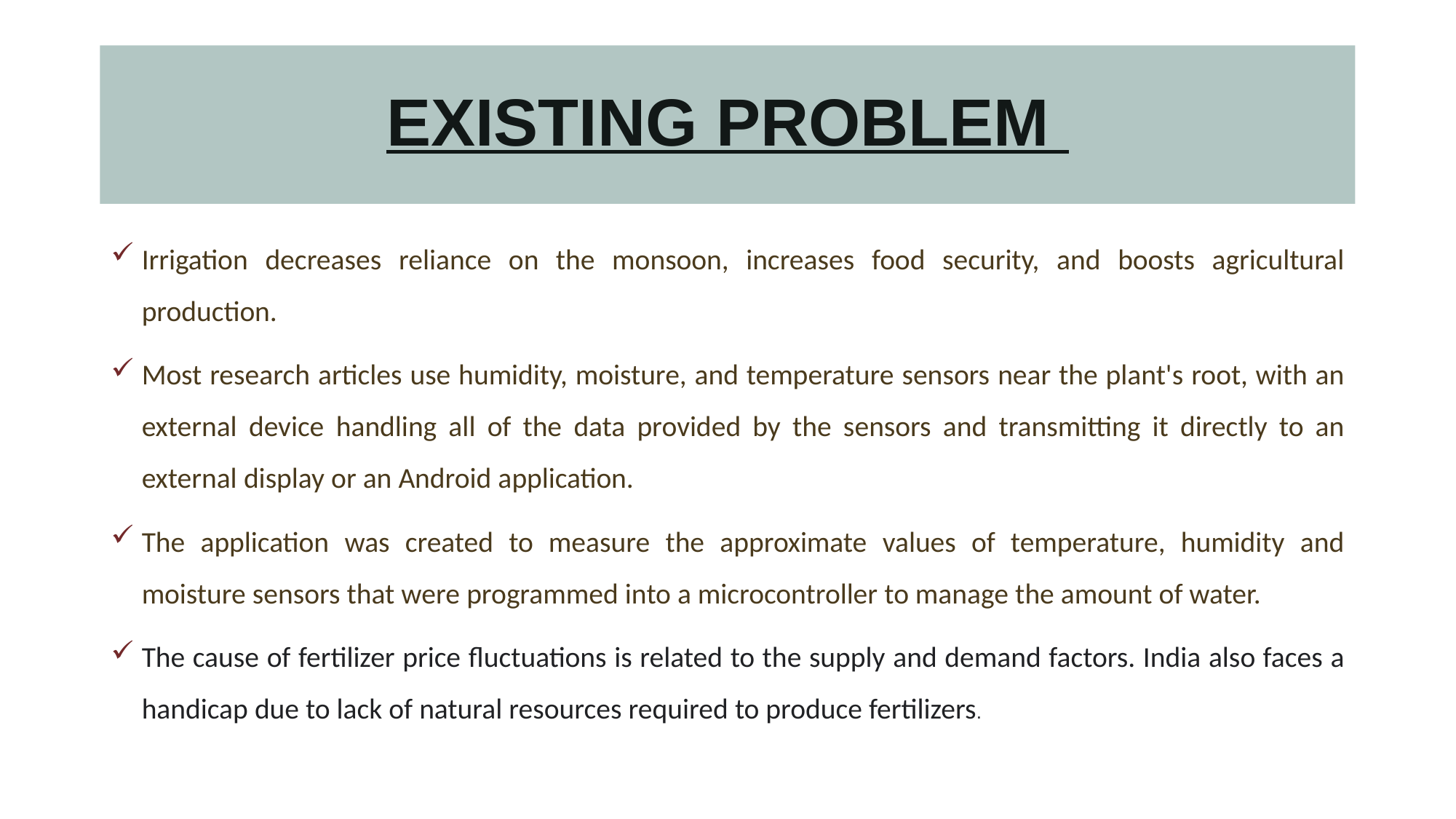

# EXISTING PROBLEM
Irrigation decreases reliance on the monsoon, increases food security, and boosts agricultural production.
Most research articles use humidity, moisture, and temperature sensors near the plant's root, with an external device handling all of the data provided by the sensors and transmitting it directly to an external display or an Android application.
The application was created to measure the approximate values of temperature, humidity and moisture sensors that were programmed into a microcontroller to manage the amount of water.
The cause of fertilizer price fluctuations is related to the supply and demand factors. India also faces a handicap due to lack of natural resources required to produce fertilizers.
3